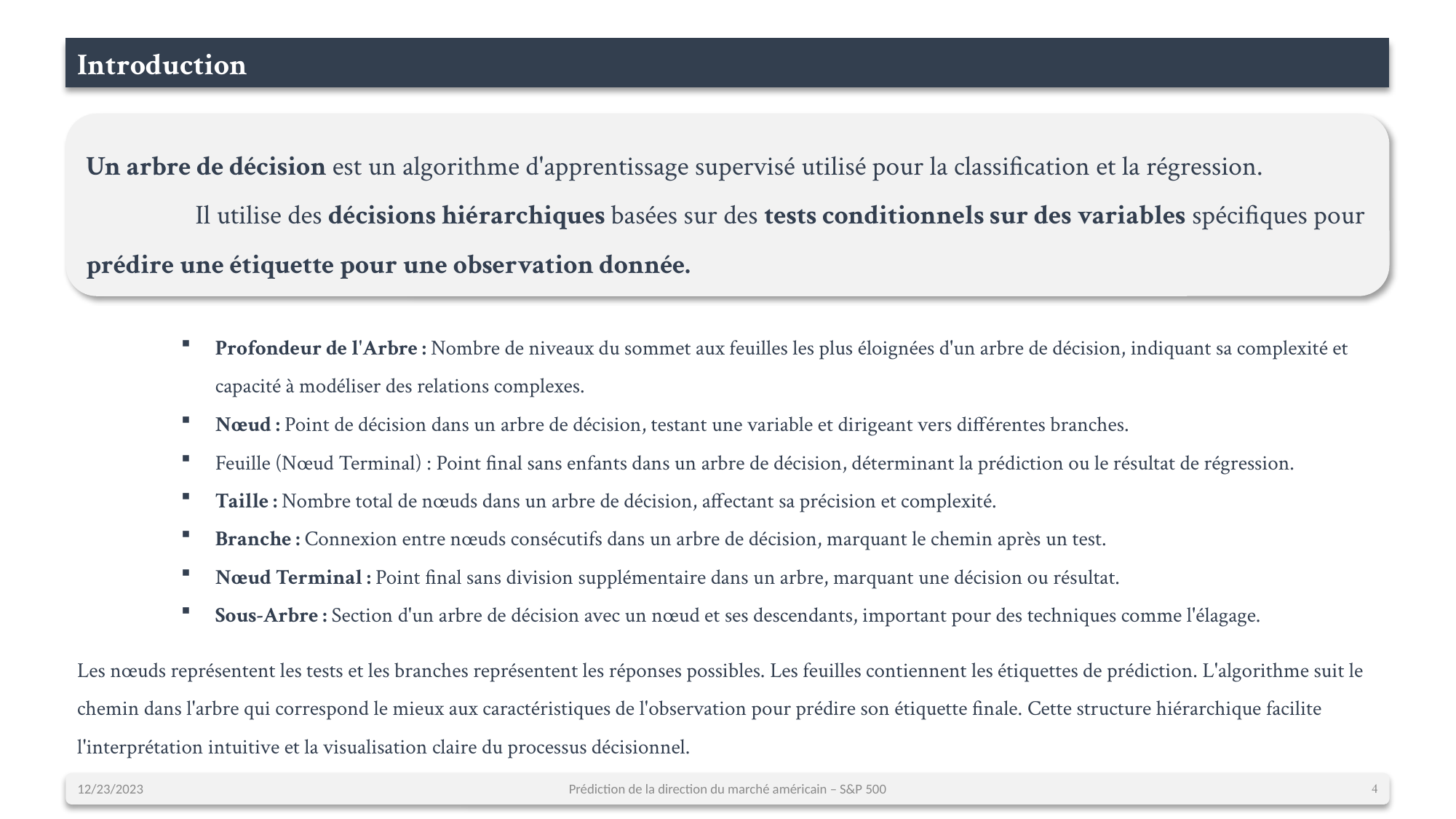

Introduction
Un arbre de décision est un algorithme d'apprentissage supervisé utilisé pour la classification et la régression.
	Il utilise des décisions hiérarchiques basées sur des tests conditionnels sur des variables spécifiques pour prédire une étiquette pour une observation donnée.
Profondeur de l'Arbre : Nombre de niveaux du sommet aux feuilles les plus éloignées d'un arbre de décision, indiquant sa complexité et capacité à modéliser des relations complexes.
Nœud : Point de décision dans un arbre de décision, testant une variable et dirigeant vers différentes branches.
Feuille (Nœud Terminal) : Point final sans enfants dans un arbre de décision, déterminant la prédiction ou le résultat de régression.
Taille : Nombre total de nœuds dans un arbre de décision, affectant sa précision et complexité.
Branche : Connexion entre nœuds consécutifs dans un arbre de décision, marquant le chemin après un test.
Nœud Terminal : Point final sans division supplémentaire dans un arbre, marquant une décision ou résultat.
Sous-Arbre : Section d'un arbre de décision avec un nœud et ses descendants, important pour des techniques comme l'élagage.
Les nœuds représentent les tests et les branches représentent les réponses possibles. Les feuilles contiennent les étiquettes de prédiction. L'algorithme suit le chemin dans l'arbre qui correspond le mieux aux caractéristiques de l'observation pour prédire son étiquette finale. Cette structure hiérarchique facilite l'interprétation intuitive et la visualisation claire du processus décisionnel.
12/23/2023
Prédiction de la direction du marché américain – S&P 500
4